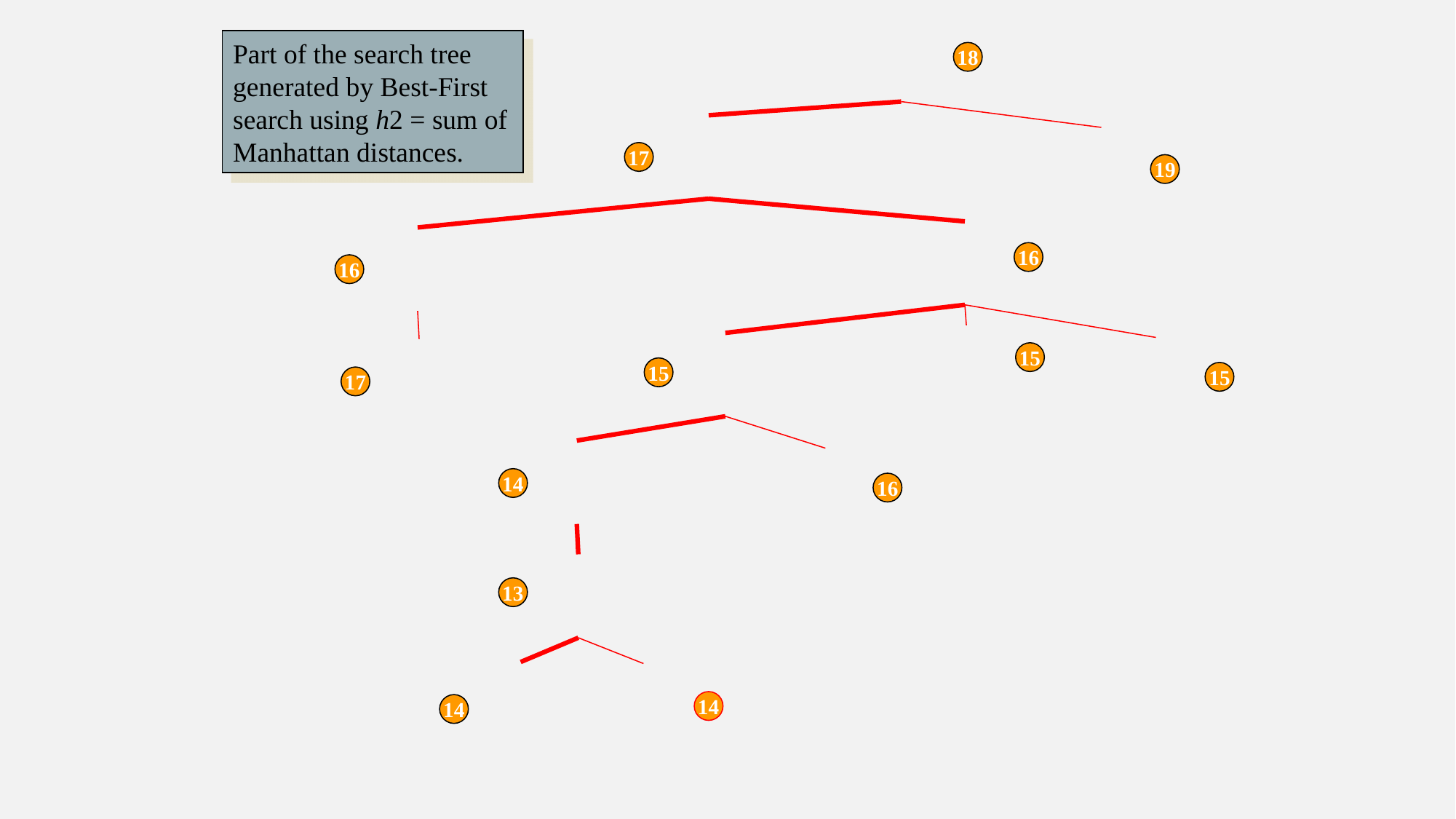

18
17
19
16
16
15
15
15
17
14
16
13
14
14
Part of the search tree generated by Best-First search using h2 = sum of Manhattan distances.